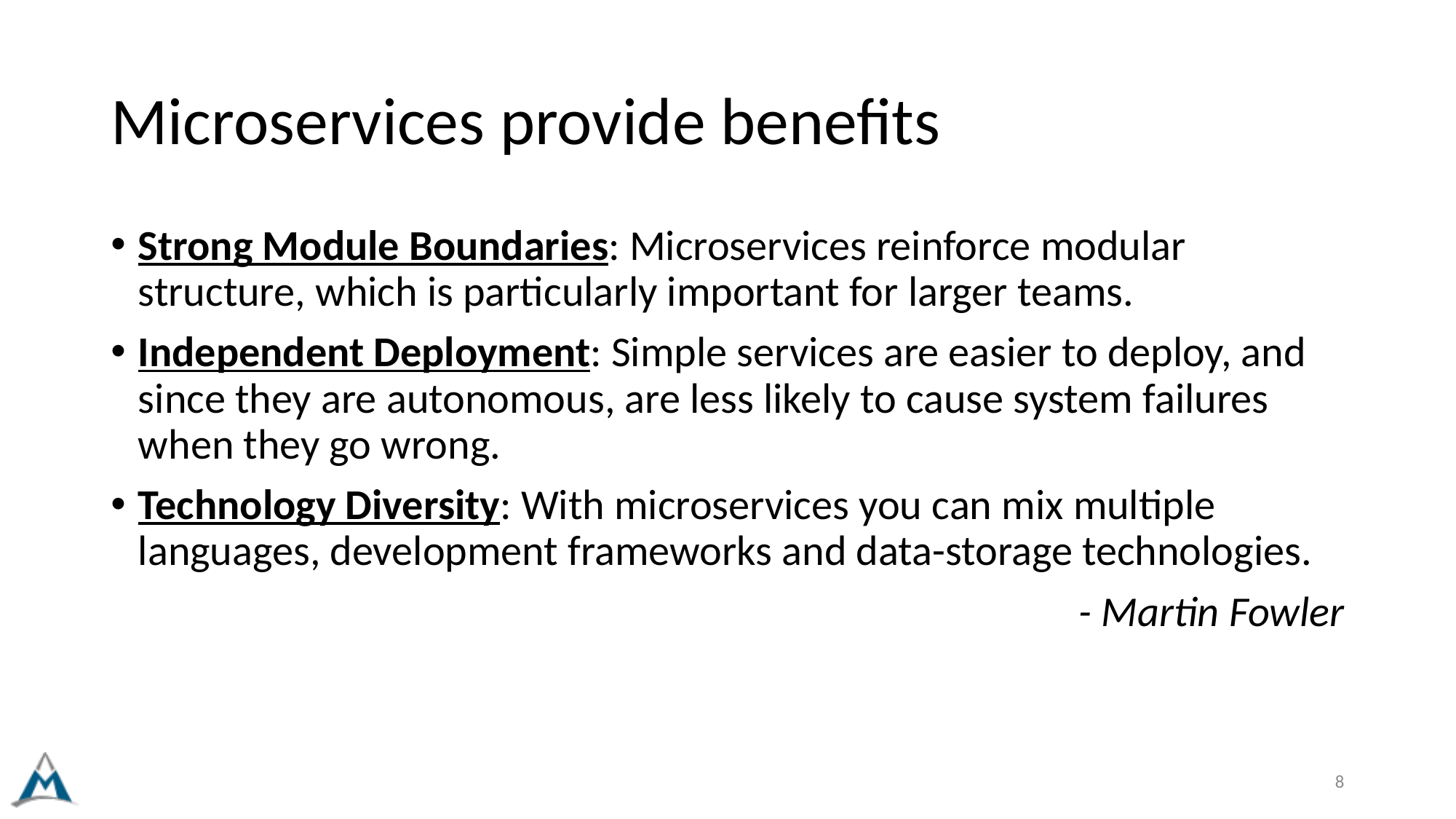

# Microservices provide benefits
Strong Module Boundaries: Microservices reinforce modular structure, which is particularly important for larger teams.
Independent Deployment: Simple services are easier to deploy, and since they are autonomous, are less likely to cause system failures when they go wrong.
Technology Diversity: With microservices you can mix multiple languages, development frameworks and data-storage technologies.
- Martin Fowler
8